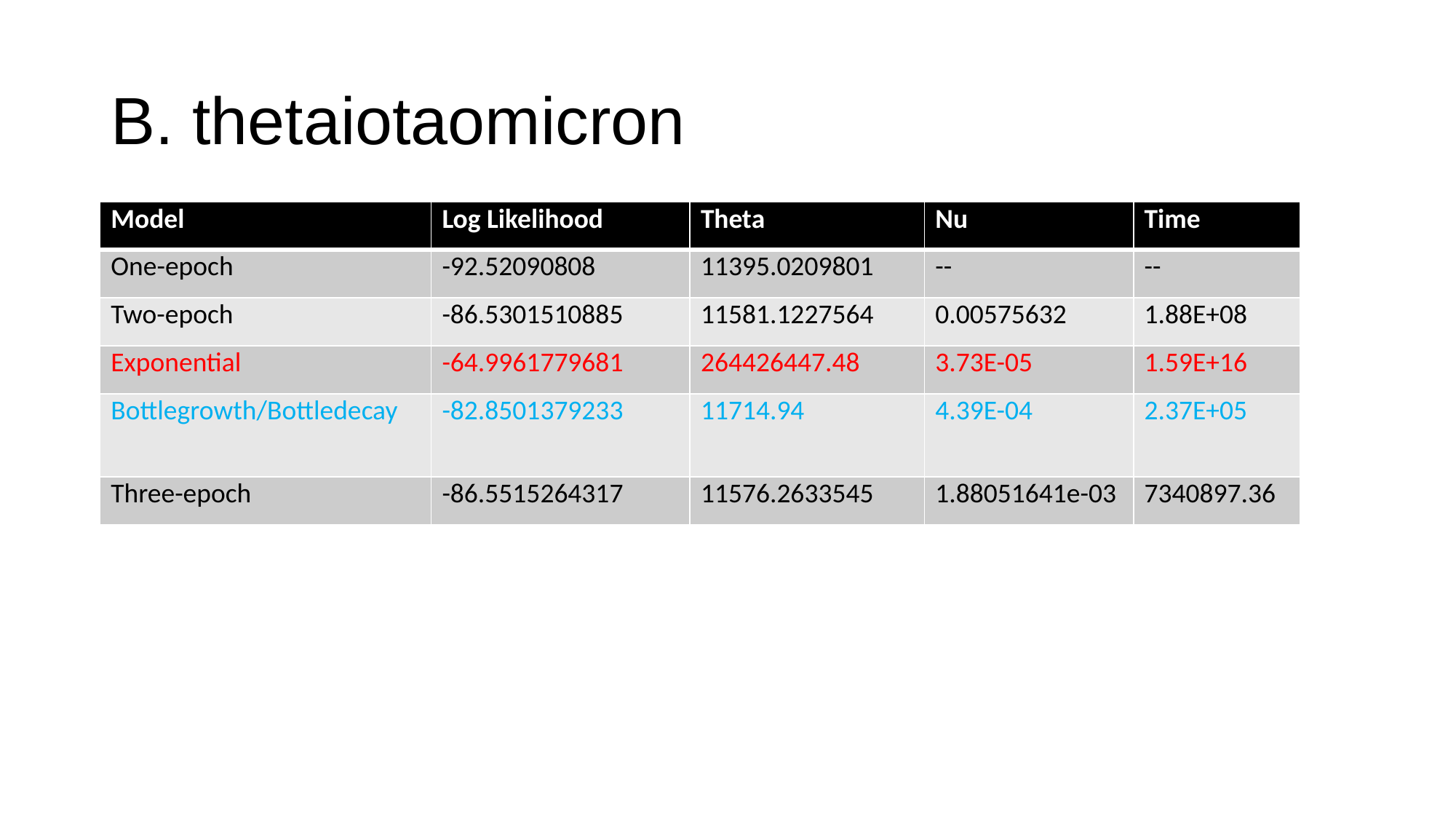

# B. thetaiotaomicron
| Model | Log Likelihood | Theta | Nu | Time |
| --- | --- | --- | --- | --- |
| One-epoch | -92.52090808 | 11395.0209801 | -- | -- |
| Two-epoch | -86.5301510885 | 11581.1227564 | 0.00575632 | 1.88E+08 |
| Exponential | -64.9961779681 | 264426447.48 | 3.73E-05 | 1.59E+16 |
| Bottlegrowth/Bottledecay | -82.8501379233 | 11714.94 | 4.39E-04 | 2.37E+05 |
| Three-epoch | -86.5515264317 | 11576.2633545 | 1.88051641e-03 | 7340897.36 |